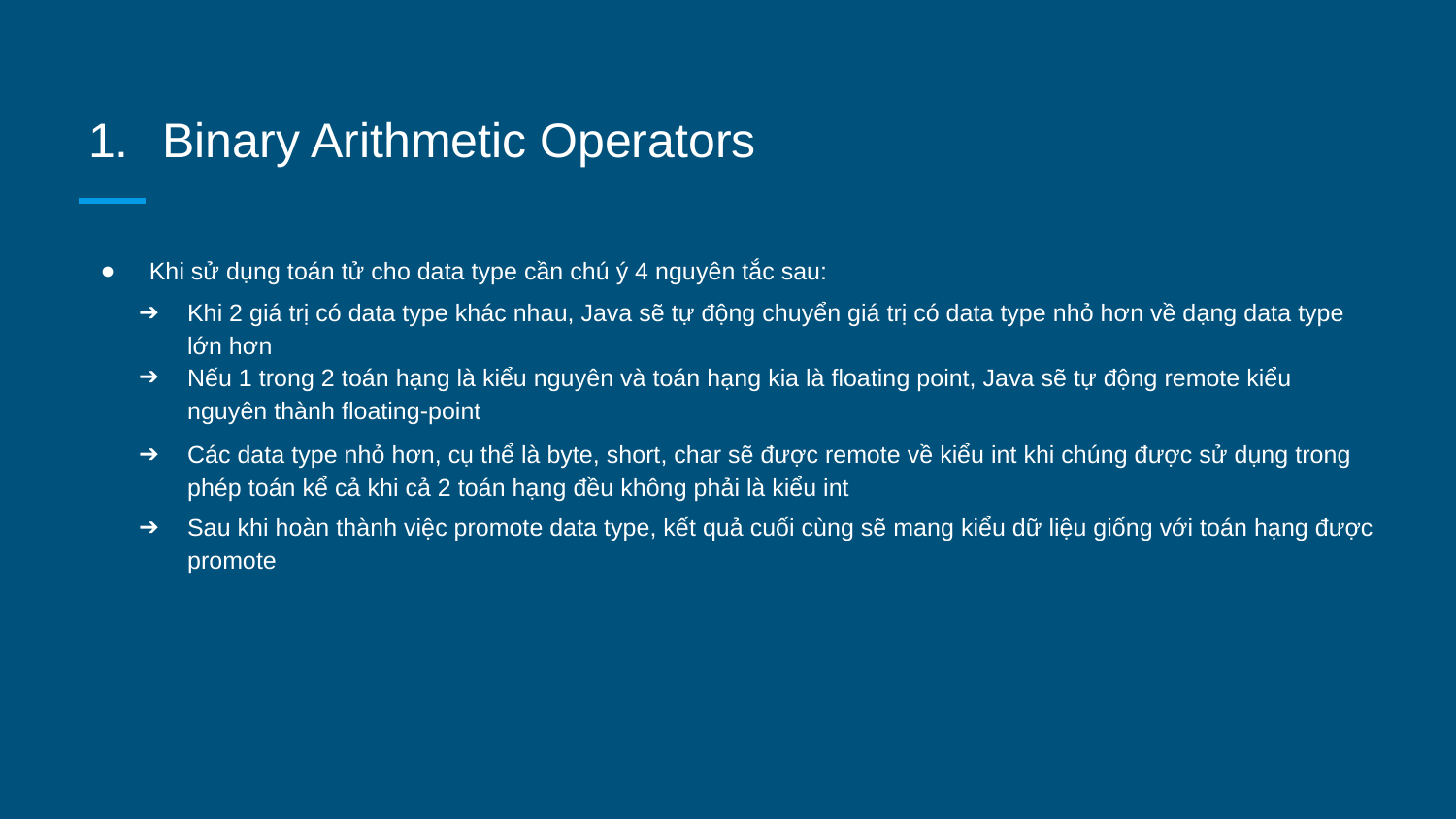

# Binary Arithmetic Operators
Khi sử dụng toán tử cho data type cần chú ý 4 nguyên tắc sau:
Khi 2 giá trị có data type khác nhau, Java sẽ tự động chuyển giá trị có data type nhỏ hơn về dạng data type lớn hơn
Nếu 1 trong 2 toán hạng là kiểu nguyên và toán hạng kia là floating point, Java sẽ tự động remote kiểu nguyên thành floating-point
Các data type nhỏ hơn, cụ thể là byte, short, char sẽ được remote về kiểu int khi chúng được sử dụng trong phép toán kể cả khi cả 2 toán hạng đều không phải là kiểu int
Sau khi hoàn thành việc promote data type, kết quả cuối cùng sẽ mang kiểu dữ liệu giống với toán hạng được promote